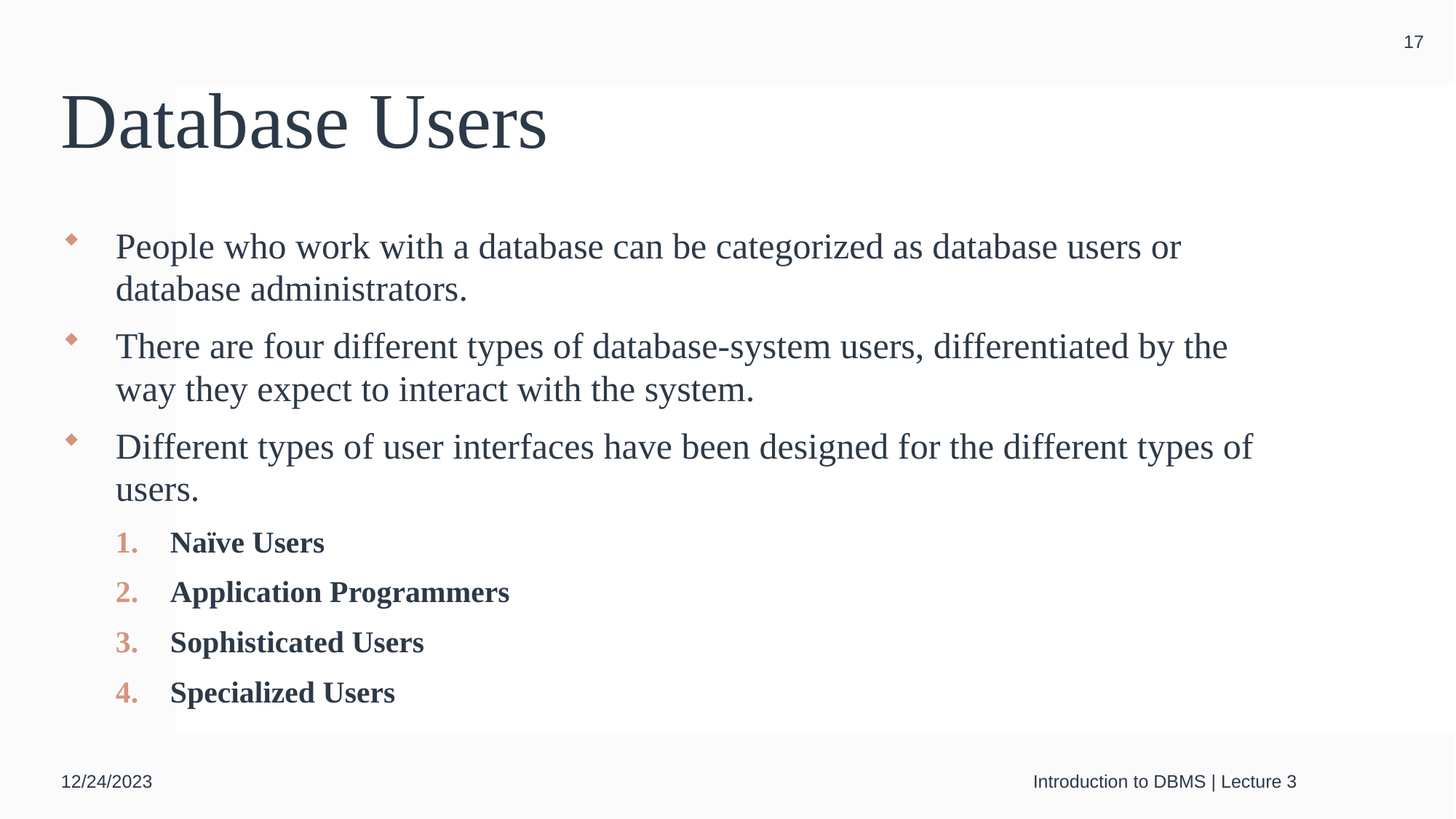

17
# Database Users
People who work with a database can be categorized as database users or database administrators.
There are four different types of database-system users, differentiated by the way they expect to interact with the system.
Different types of user interfaces have been designed for the different types of users.
Naïve Users
Application Programmers
Sophisticated Users
Specialized Users
12/24/2023
Introduction to DBMS | Lecture 3